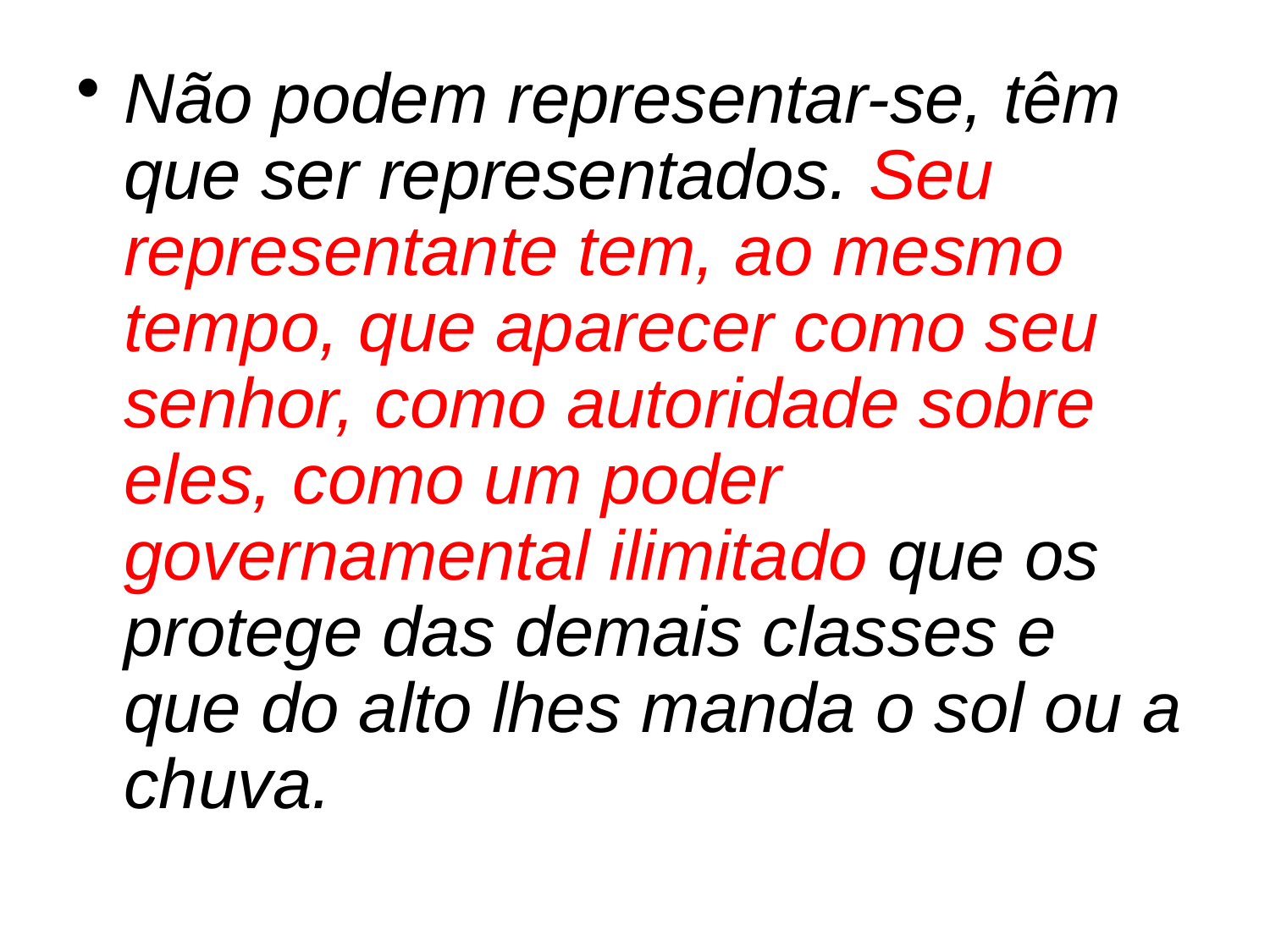

Não podem representar-se, têm que ser representados. Seu representante tem, ao mesmo tempo, que aparecer como seu senhor, como autoridade sobre eles, como um poder governamental ilimitado que os protege das demais classes e que do alto lhes manda o sol ou a chuva.